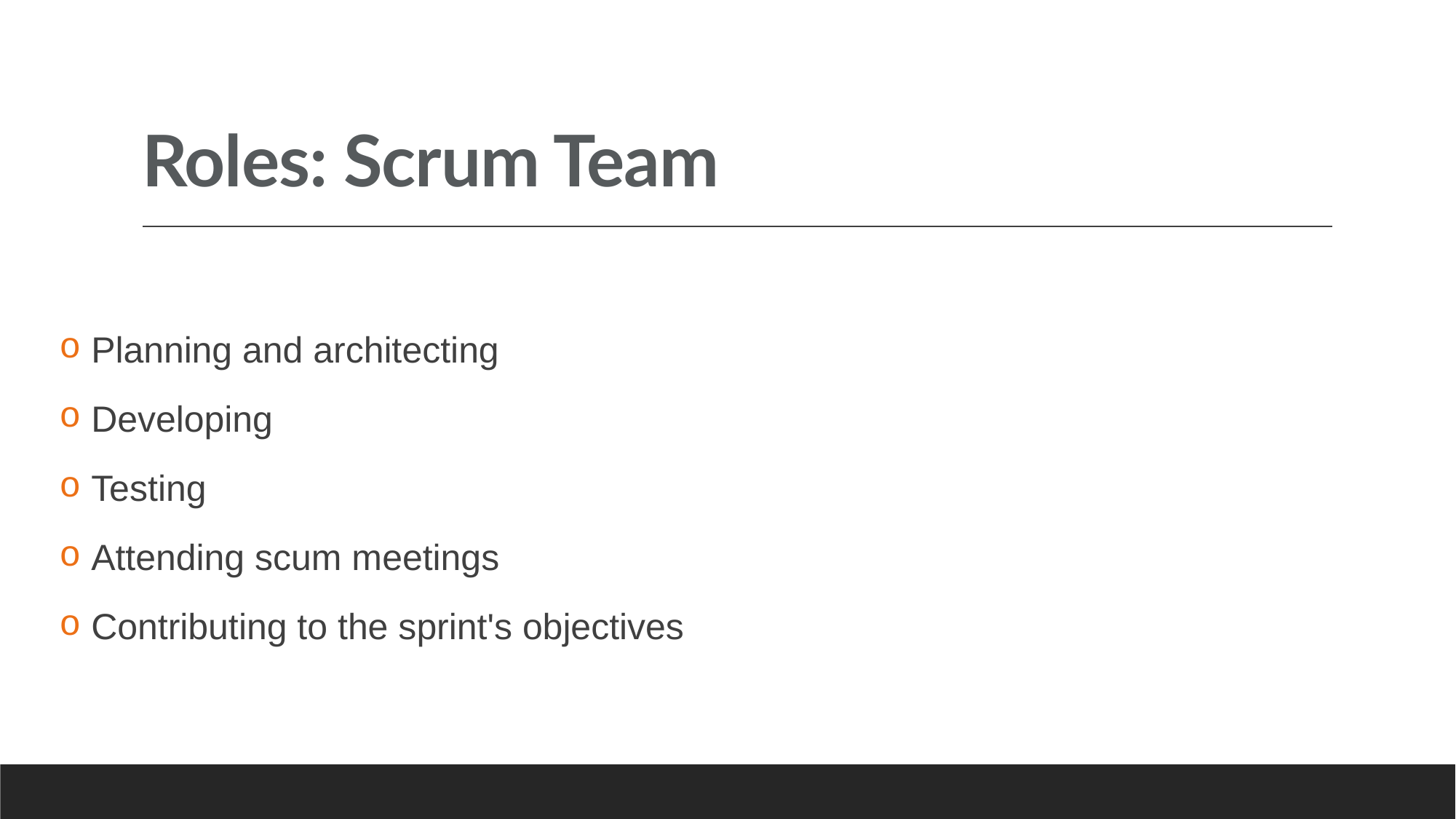

# Roles: Scrum Team

 Planning and architecting
 Developing
 Testing
 Attending scum meetings
 Contributing to the sprint's objectives